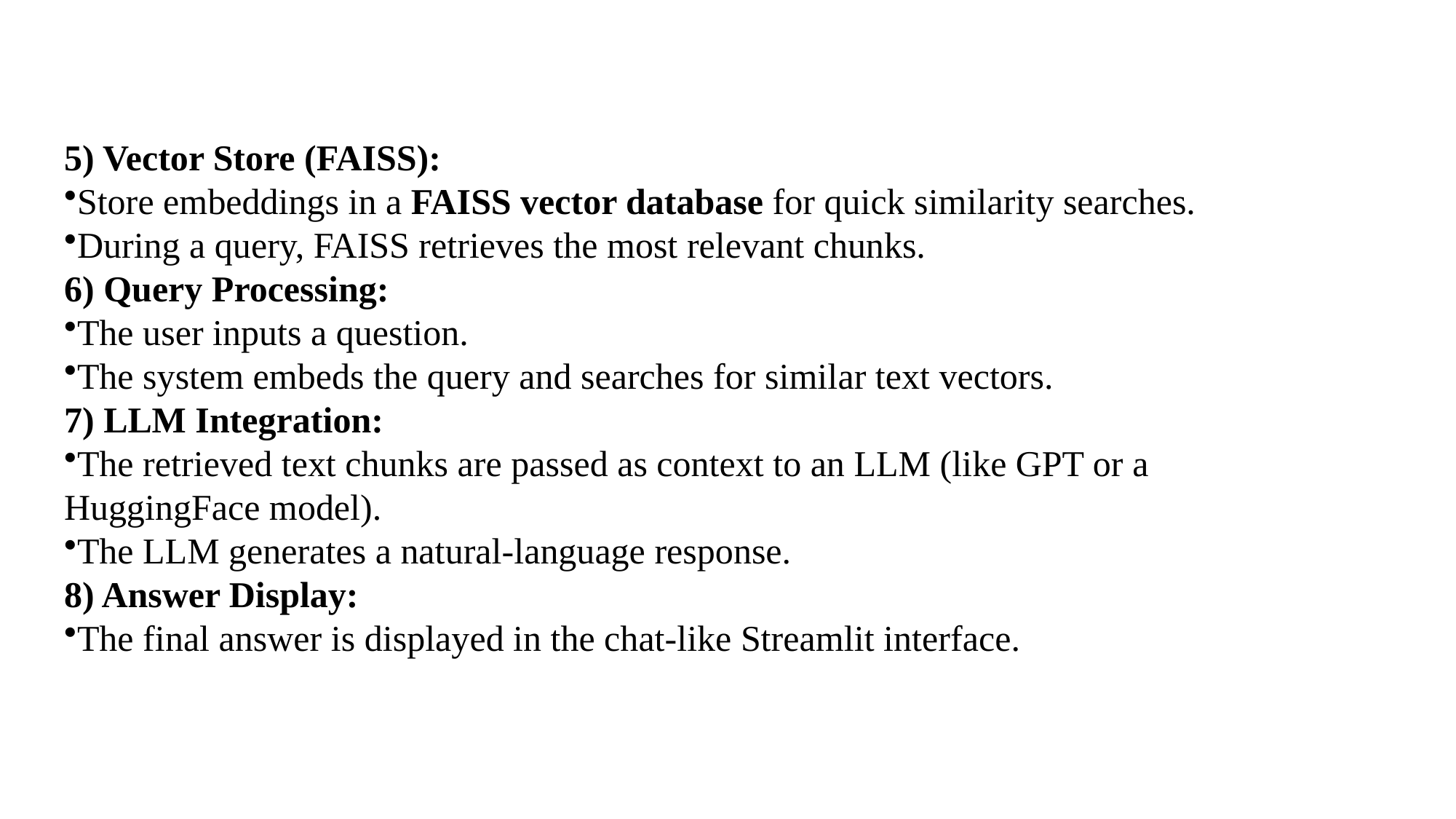

# 5) Vector Store (FAISS):
Store embeddings in a FAISS vector database for quick similarity searches.
During a query, FAISS retrieves the most relevant chunks.
6) Query Processing:
The user inputs a question.
The system embeds the query and searches for similar text vectors.
7) LLM Integration:
The retrieved text chunks are passed as context to an LLM (like GPT or a HuggingFace model).
The LLM generates a natural-language response.
8) Answer Display:
The final answer is displayed in the chat-like Streamlit interface.